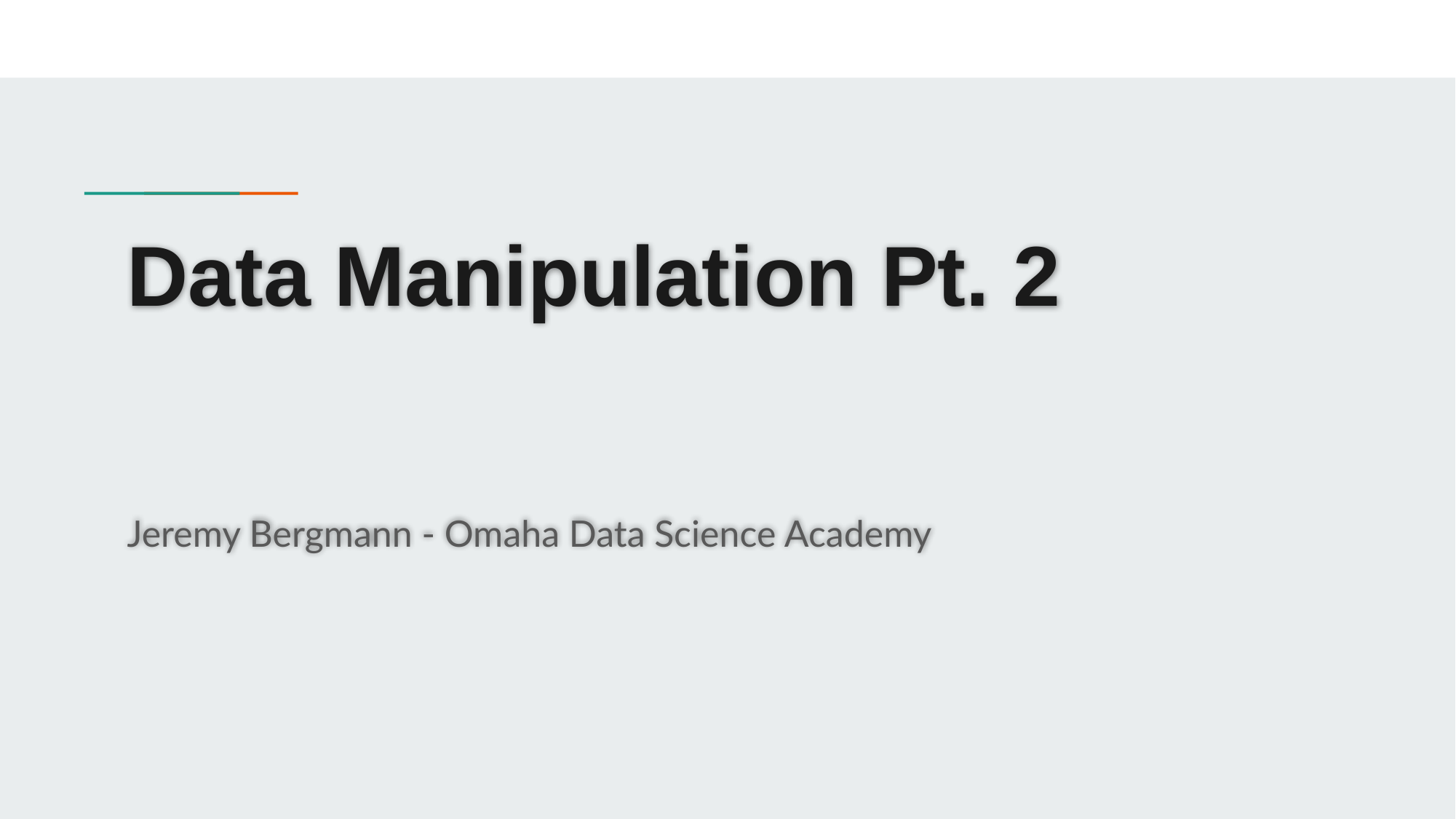

# Data Manipulation Pt. 2

Jeremy Bergmann - Omaha Data Science Academy